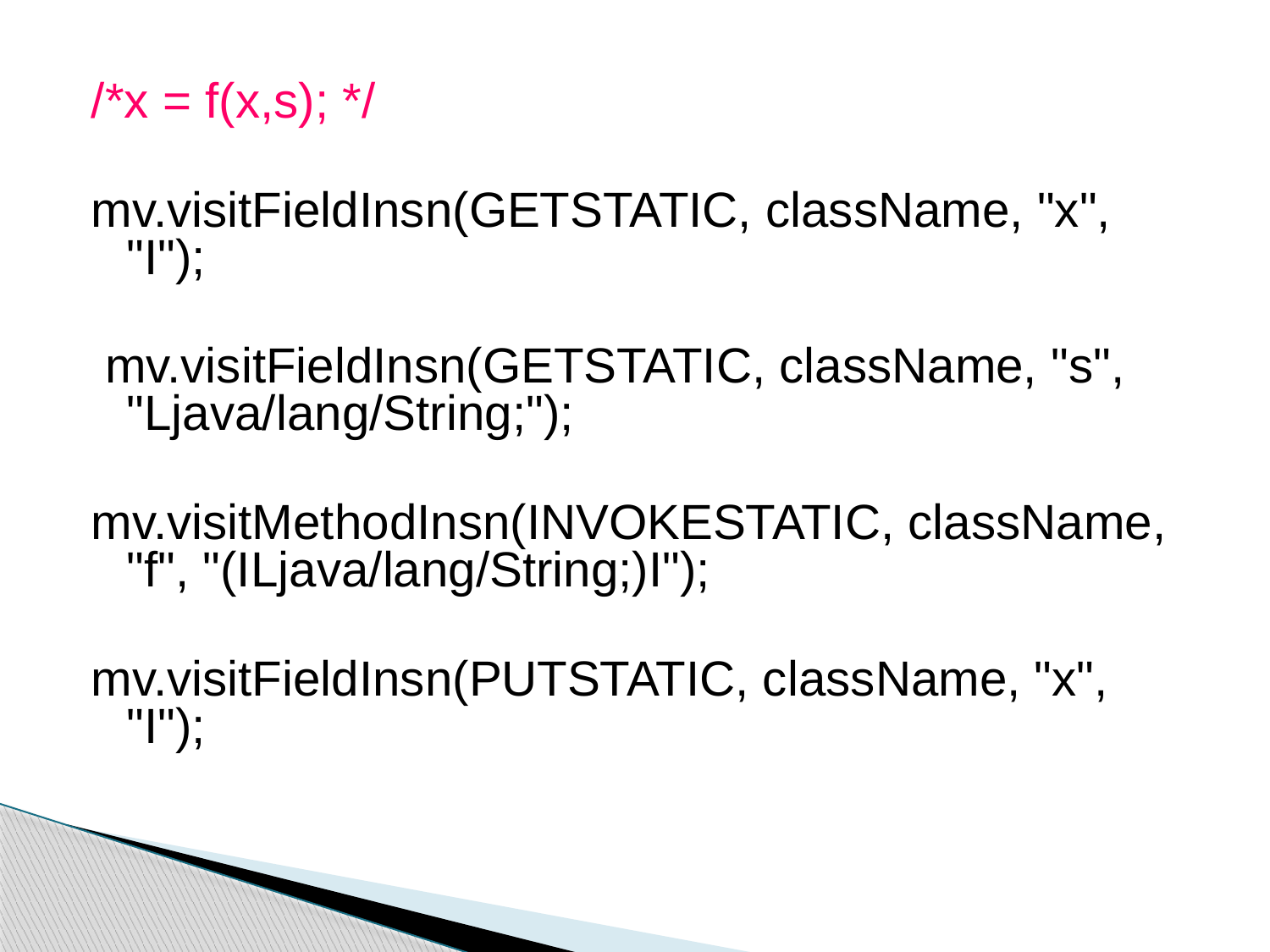

/*x = f(x,s); */

mv.visitFieldInsn(GETSTATIC, className, "x", "I");

 mv.visitFieldInsn(GETSTATIC, className, "s", "Ljava/lang/String;");

mv.visitMethodInsn(INVOKESTATIC, className, "f", "(ILjava/lang/String;)I");

mv.visitFieldInsn(PUTSTATIC, className, "x", "I");